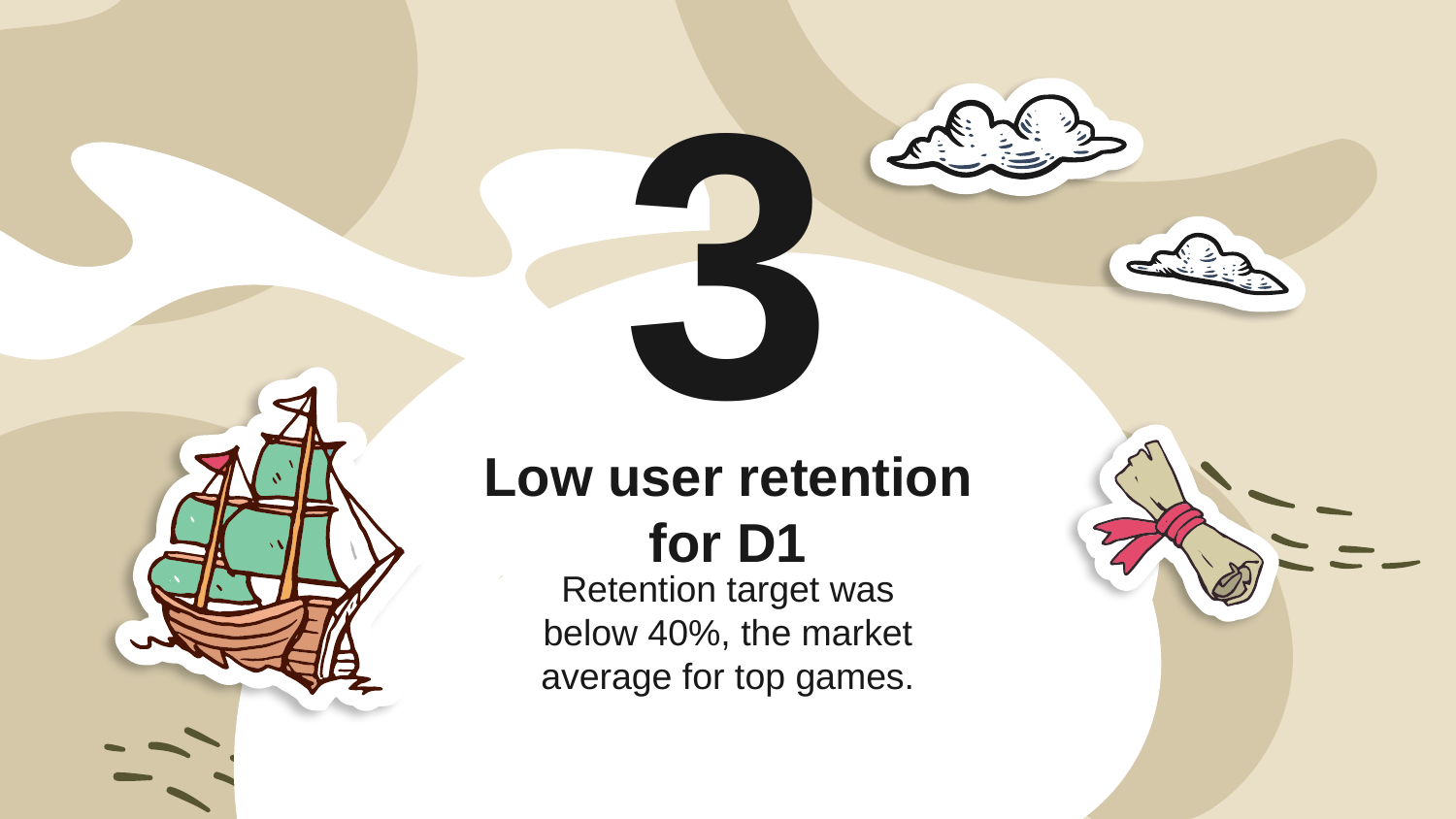

3

# Low user retention for D1

Retention target was below 40%, the market average for top games.